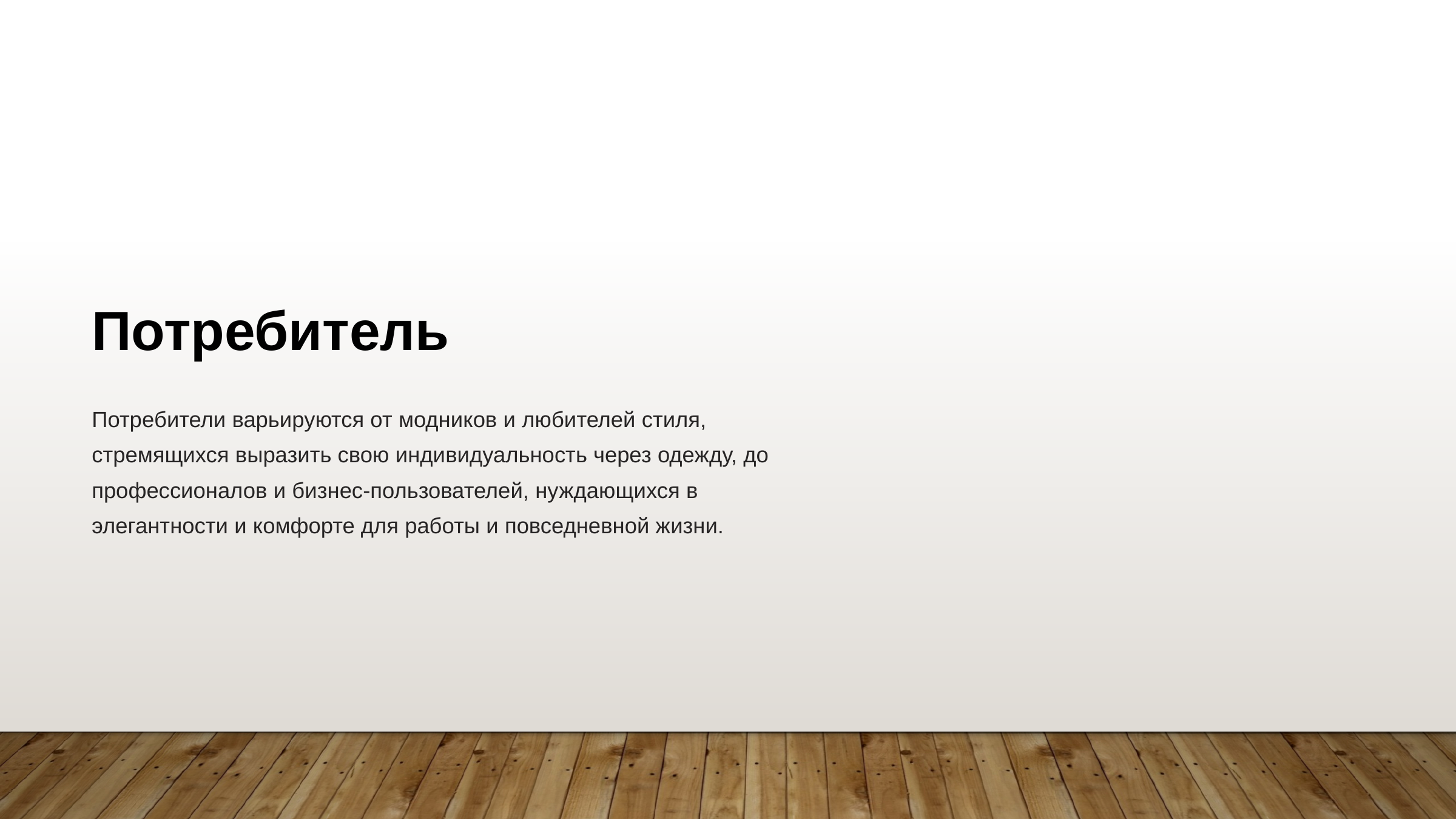

Потребитель

Потребители варьируются от модников и любителей стиля, стремящихся выразить свою индивидуальность через одежду, до профессионалов и бизнес-пользователей, нуждающихся в элегантности и комфорте для работы и повседневной жизни.